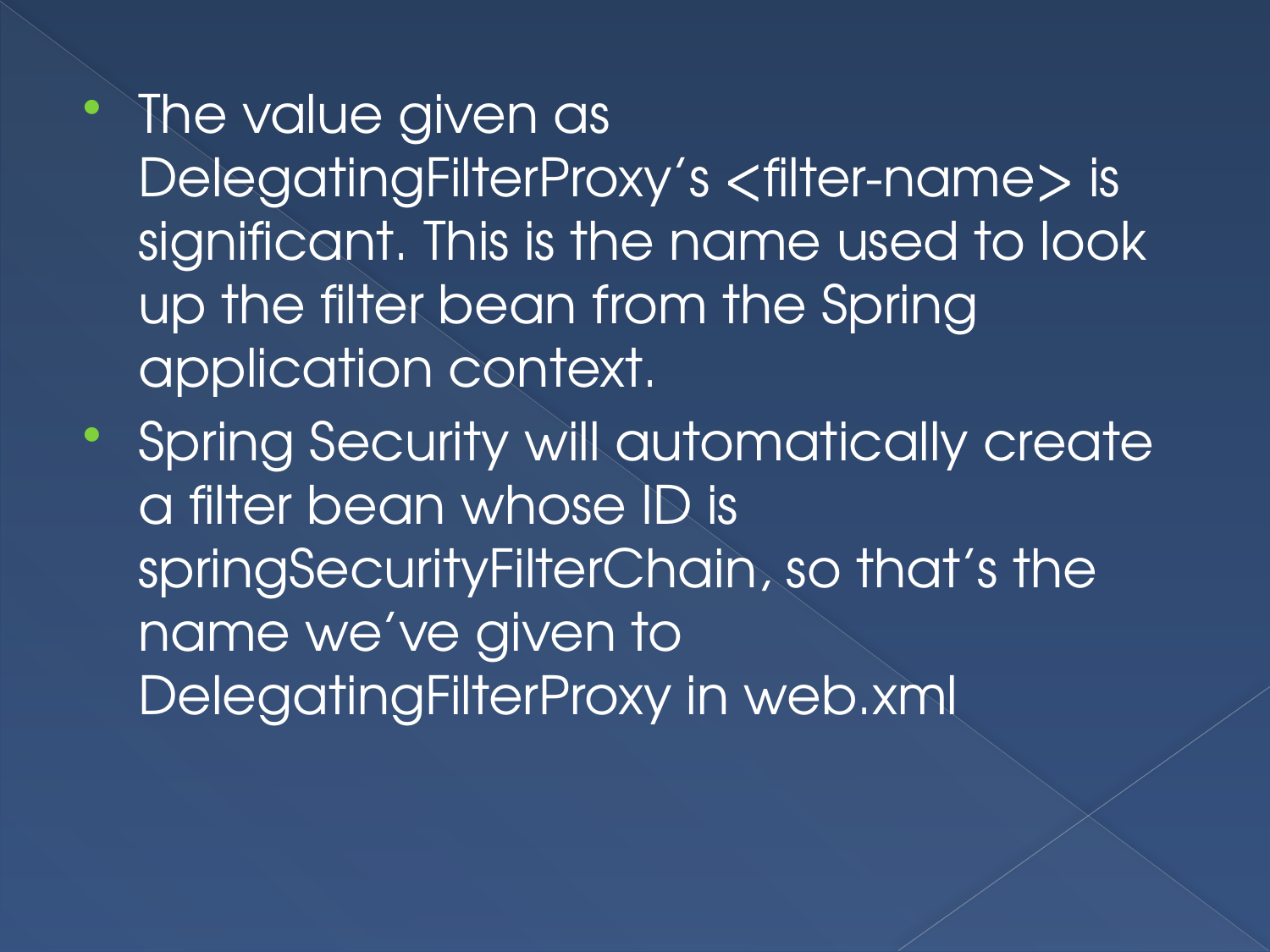

The value given as DelegatingFilterProxy’s <filter-name> is significant. This is the name used to look up the filter bean from the Spring application context.
Spring Security will automatically create a filter bean whose ID is springSecurityFilterChain, so that’s the name we’ve given to DelegatingFilterProxy in web.xml